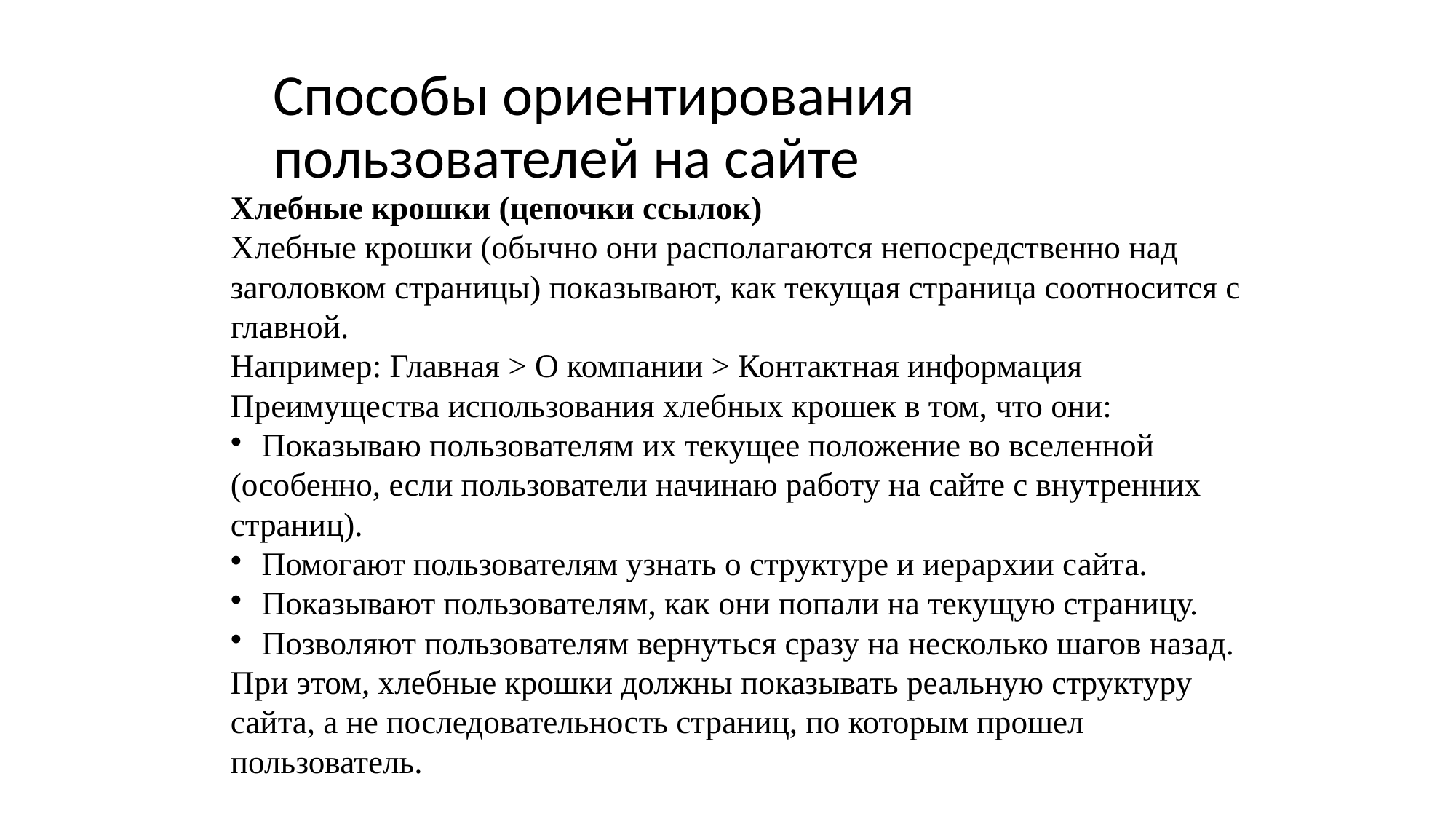

# Способы ориентирования пользователей на сайте
Хлебные крошки (цепочки ссылок)
Хлебные крошки (обычно они располагаются непосредственно над заголовком страницы) показывают, как текущая страница соотносится с главной.
Например: Главная > О компании > Контактная информация
Преимущества использования хлебных крошек в том, что они:
  Показываю пользователям их текущее положение во вселенной (особенно, если пользователи начинаю работу на сайте с внутренних страниц).
  Помогают пользователям узнать о структуре и иерархии сайта.
  Показывают пользователям, как они попали на текущую страницу.
  Позволяют пользователям вернуться сразу на несколько шагов назад.
При этом, хлебные крошки должны показывать реальную структуру сайта, а не последовательность страниц, по которым прошел пользователь.